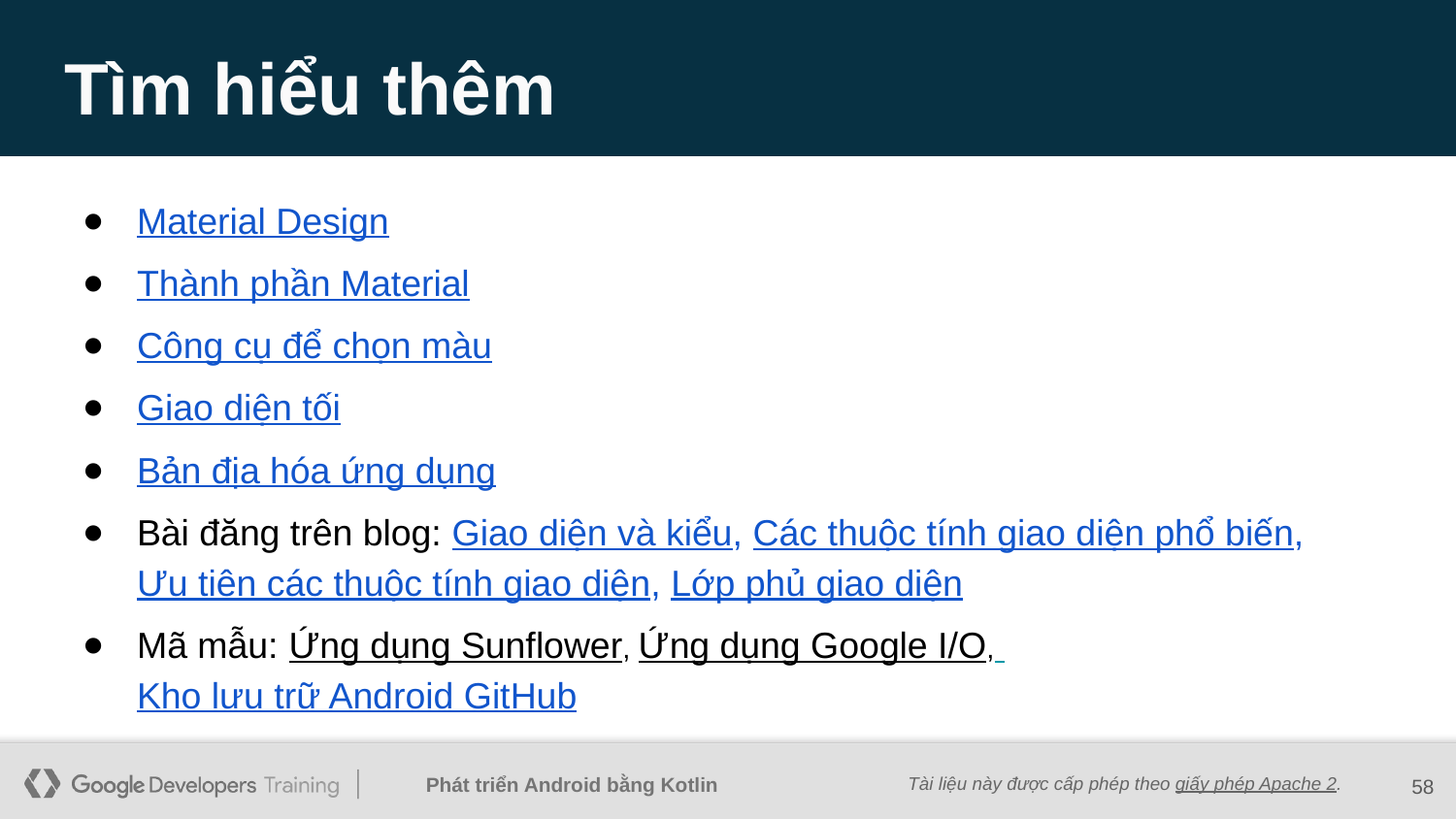

# Tìm hiểu thêm
Material Design
Thành phần Material
Công cụ để chọn màu
Giao diện tối
Bản địa hóa ứng dụng
Bài đăng trên blog: Giao diện và kiểu, Các thuộc tính giao diện phổ biến, Ưu tiên các thuộc tính giao diện, Lớp phủ giao diện
Mã mẫu: Ứng dụng Sunflower, Ứng dụng Google I/O, Kho lưu trữ Android GitHub
58